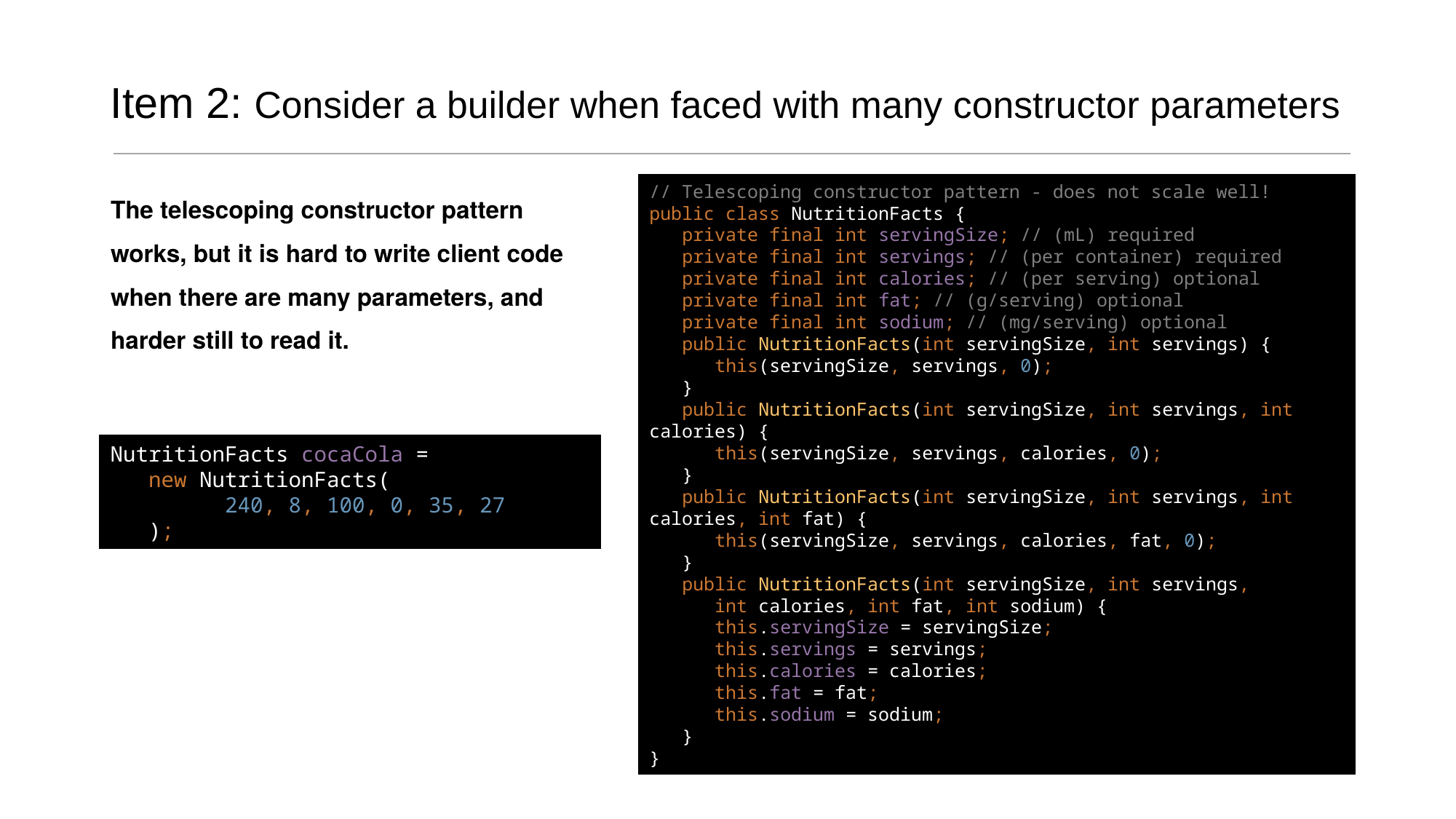

# Item 2: Consider a builder when faced with many constructor parameters
The telescoping constructor pattern works, but it is hard to write client code when there are many parameters, and harder still to read it.
// Telescoping constructor pattern - does not scale well!
public class NutritionFacts {
   private final int servingSize; // (mL) required
   private final int servings; // (per container) required
   private final int calories; // (per serving) optional
   private final int fat; // (g/serving) optional
   private final int sodium; // (mg/serving) optional
   public NutritionFacts(int servingSize, int servings) {
      this(servingSize, servings, 0);
   }
   public NutritionFacts(int servingSize, int servings, int calories) {
      this(servingSize, servings, calories, 0);
   }
   public NutritionFacts(int servingSize, int servings, int calories, int fat) {
      this(servingSize, servings, calories, fat, 0);
   }
   public NutritionFacts(int servingSize, int servings,
      int calories, int fat, int sodium) {
      this.servingSize = servingSize;
      this.servings = servings;
      this.calories = calories;
      this.fat = fat;
      this.sodium = sodium;
   }
}

NutritionFacts cocaCola =
   new NutritionFacts(
         240, 8, 100, 0, 35, 27
   );